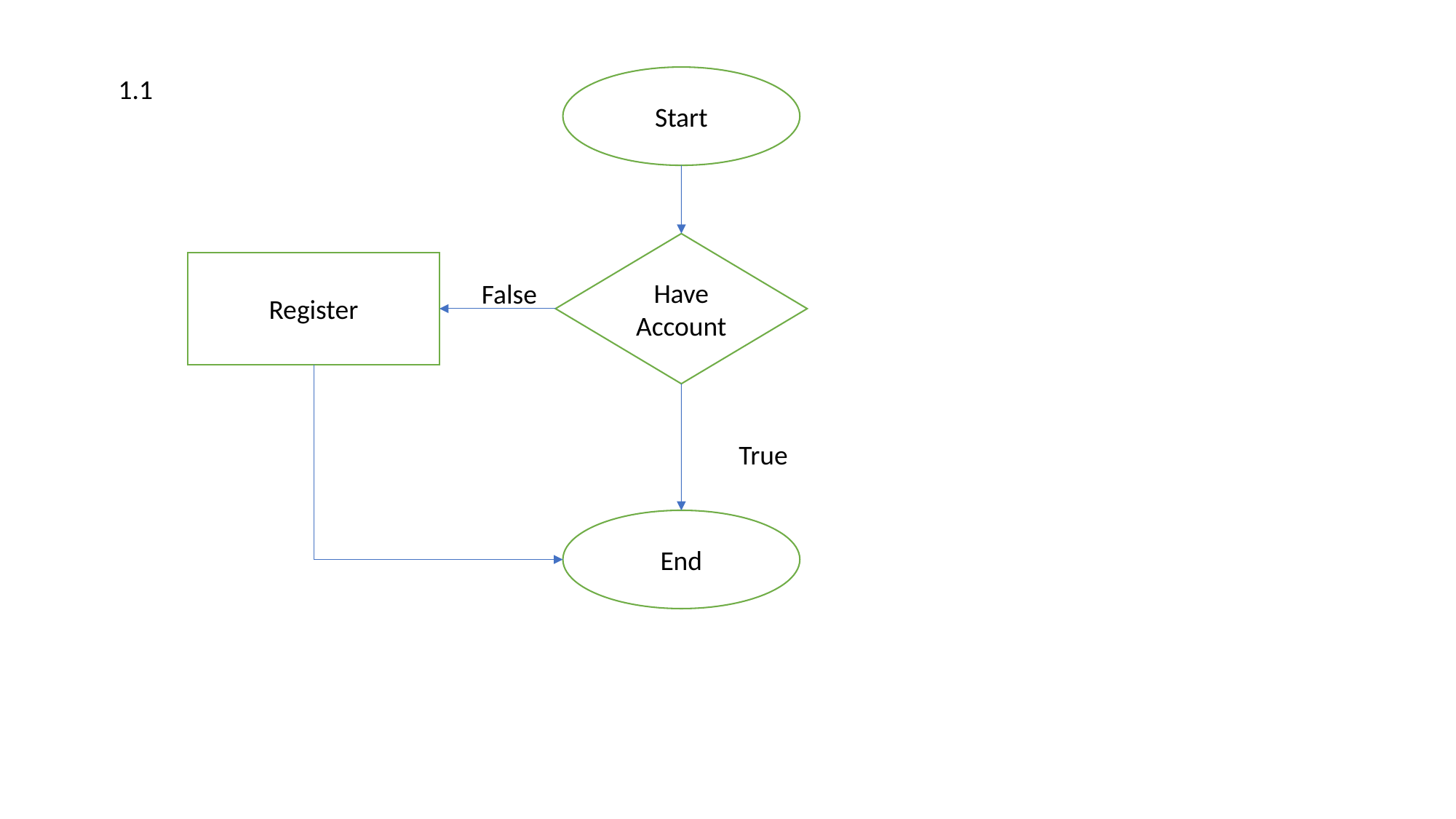

1.1
Start
Have Account
Register
False
True
End